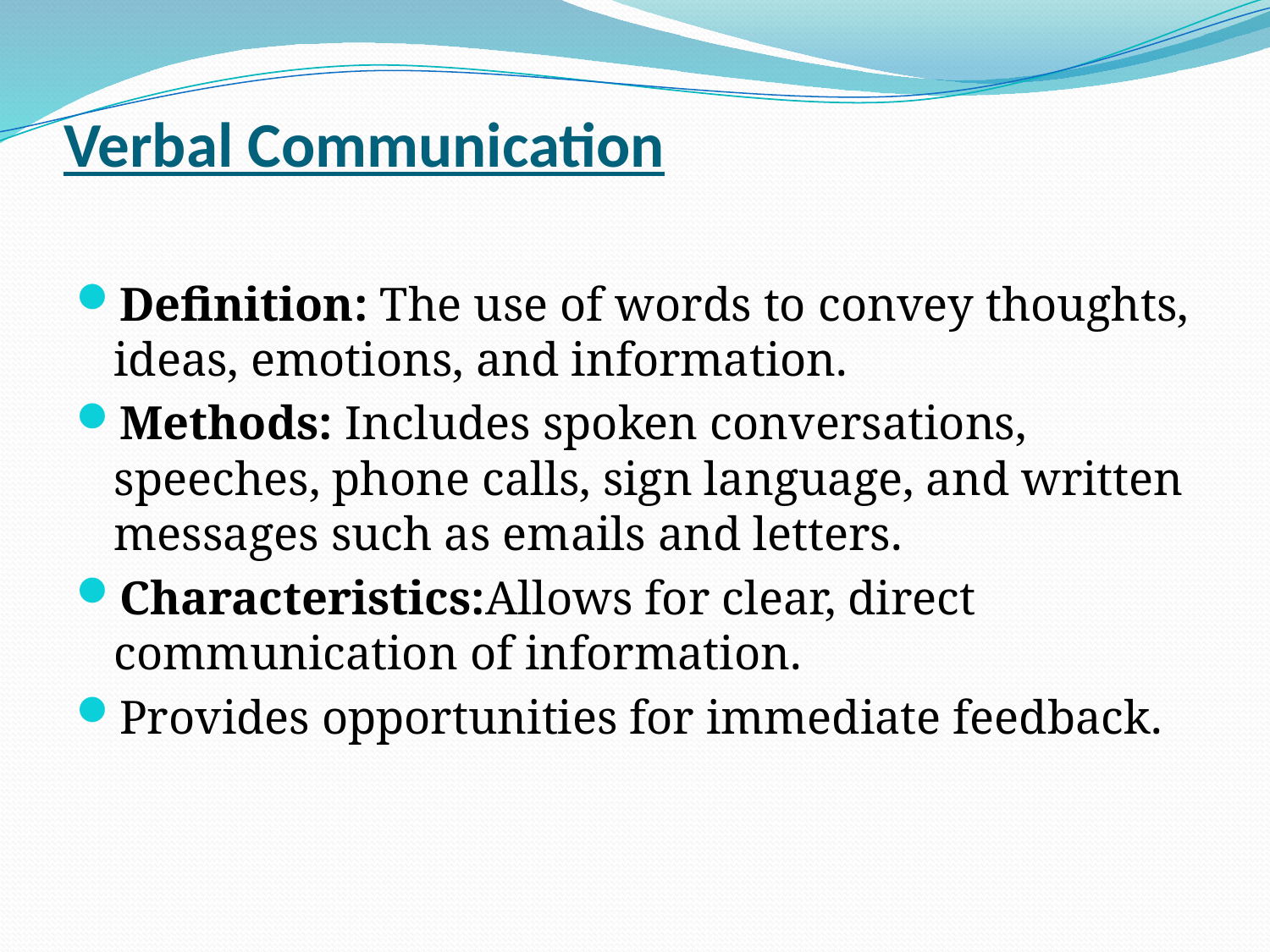

# Verbal Communication
Definition: The use of words to convey thoughts, ideas, emotions, and information.
Methods: Includes spoken conversations, speeches, phone calls, sign language, and written messages such as emails and letters.
Characteristics:Allows for clear, direct communication of information.
Provides opportunities for immediate feedback.